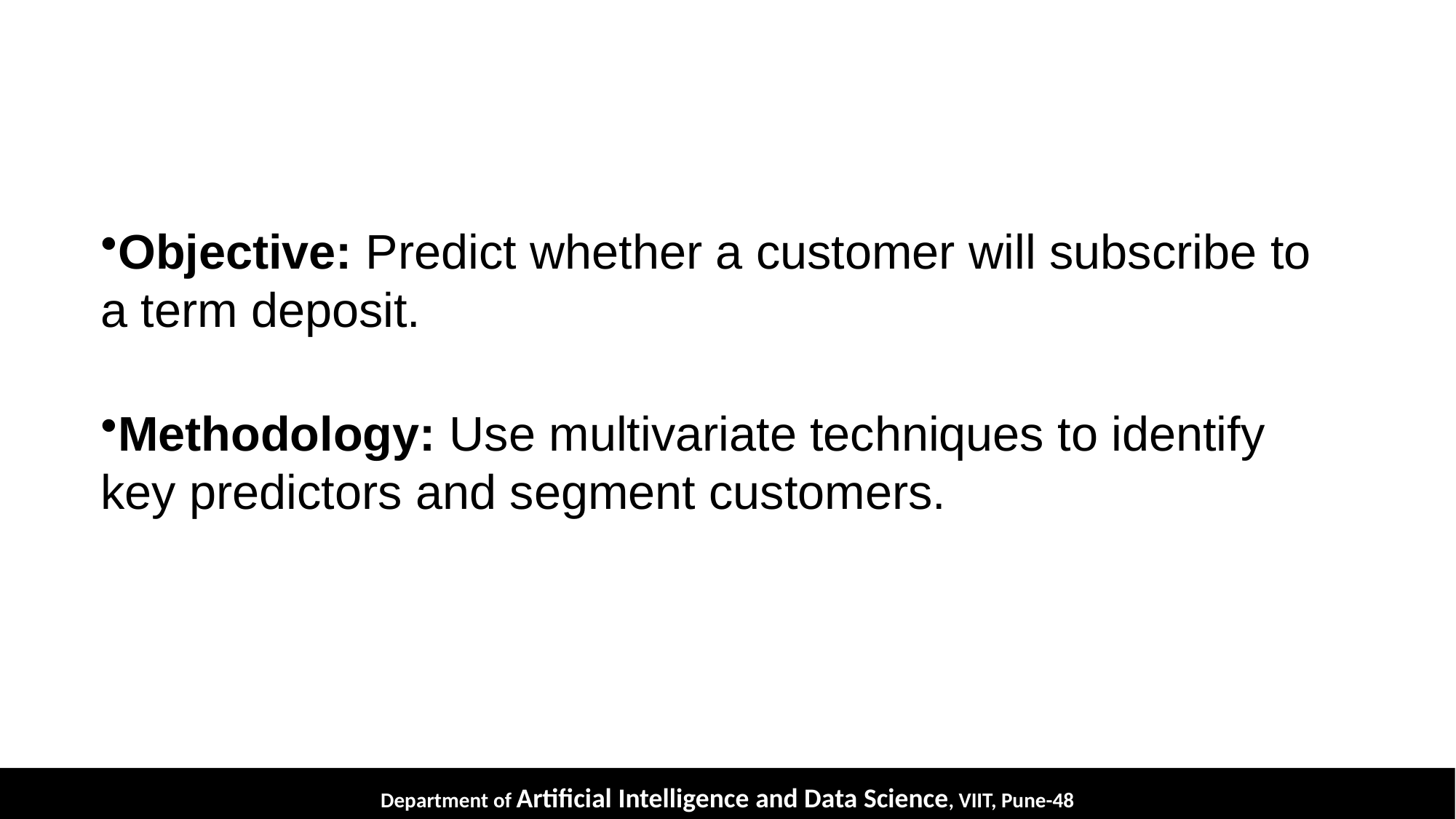

# Objective: Predict whether a customer will subscribe to a term deposit.
Methodology: Use multivariate techniques to identify key predictors and segment customers.
Department of Artificial Intelligence and Data Science, VIIT, Pune-48